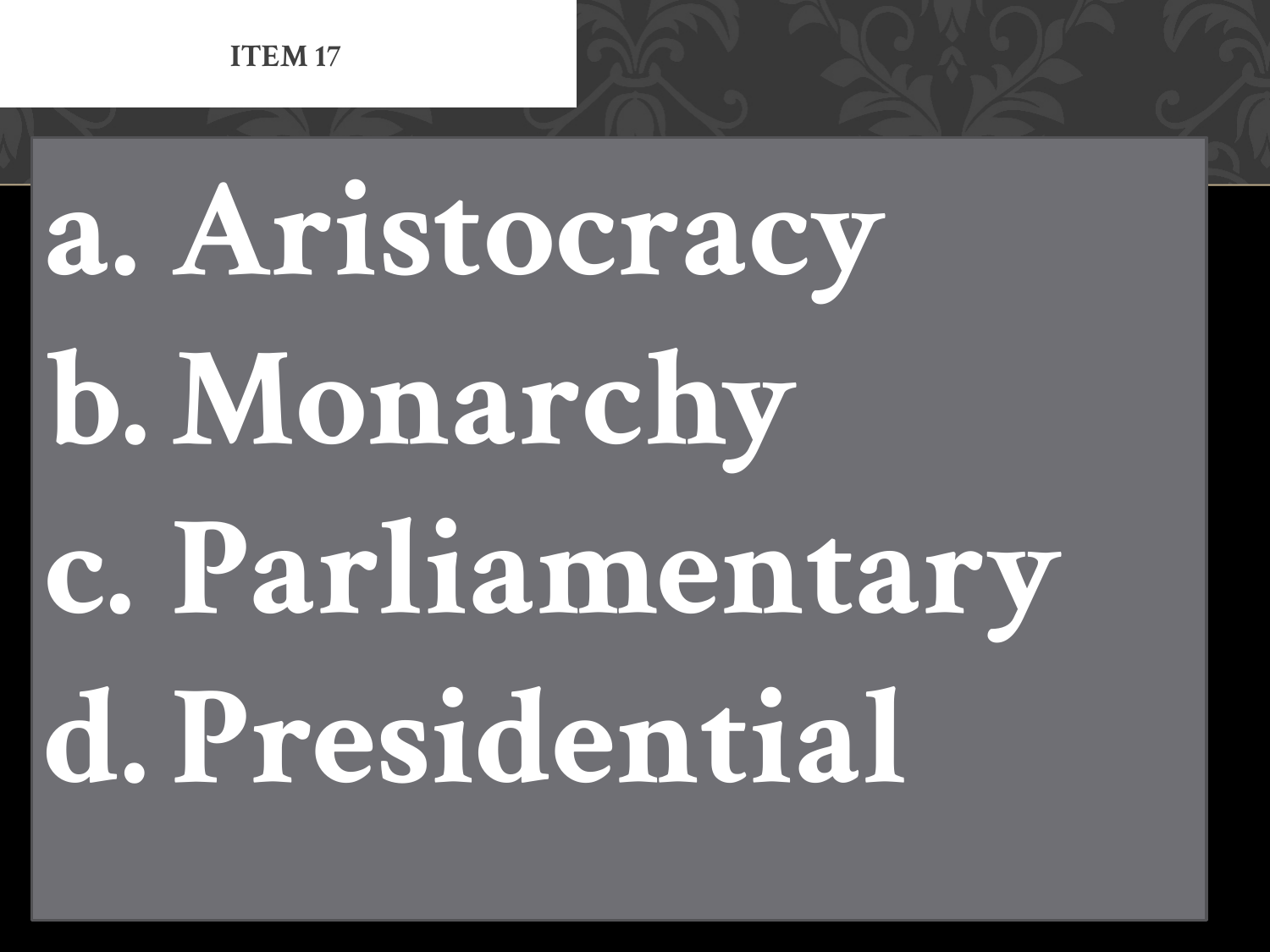

# Item 17
Aristocracy
Monarchy
Parliamentary
Presidential